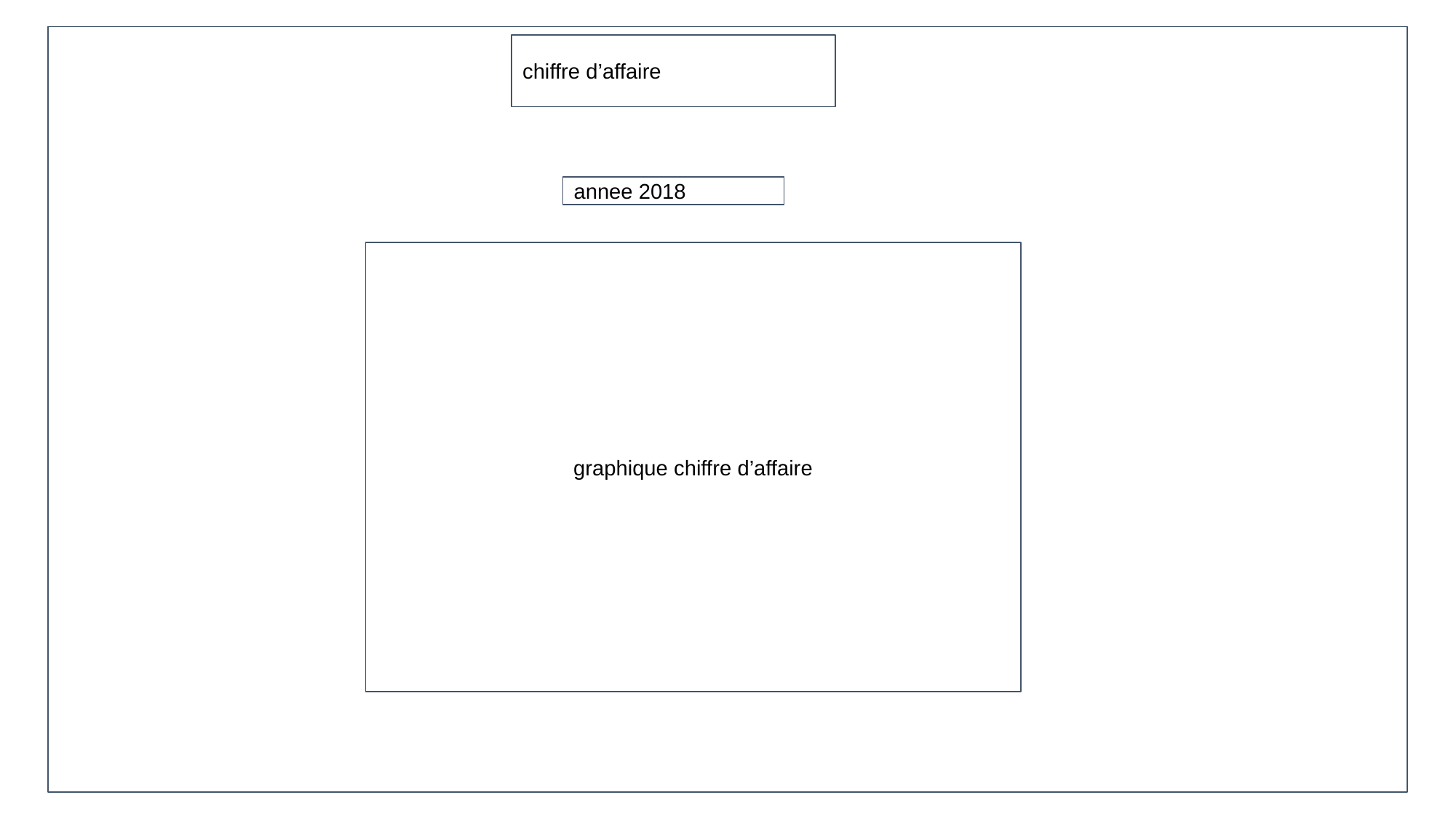

chiffre d’affaire
annee 2018
graphique chiffre d’affaire